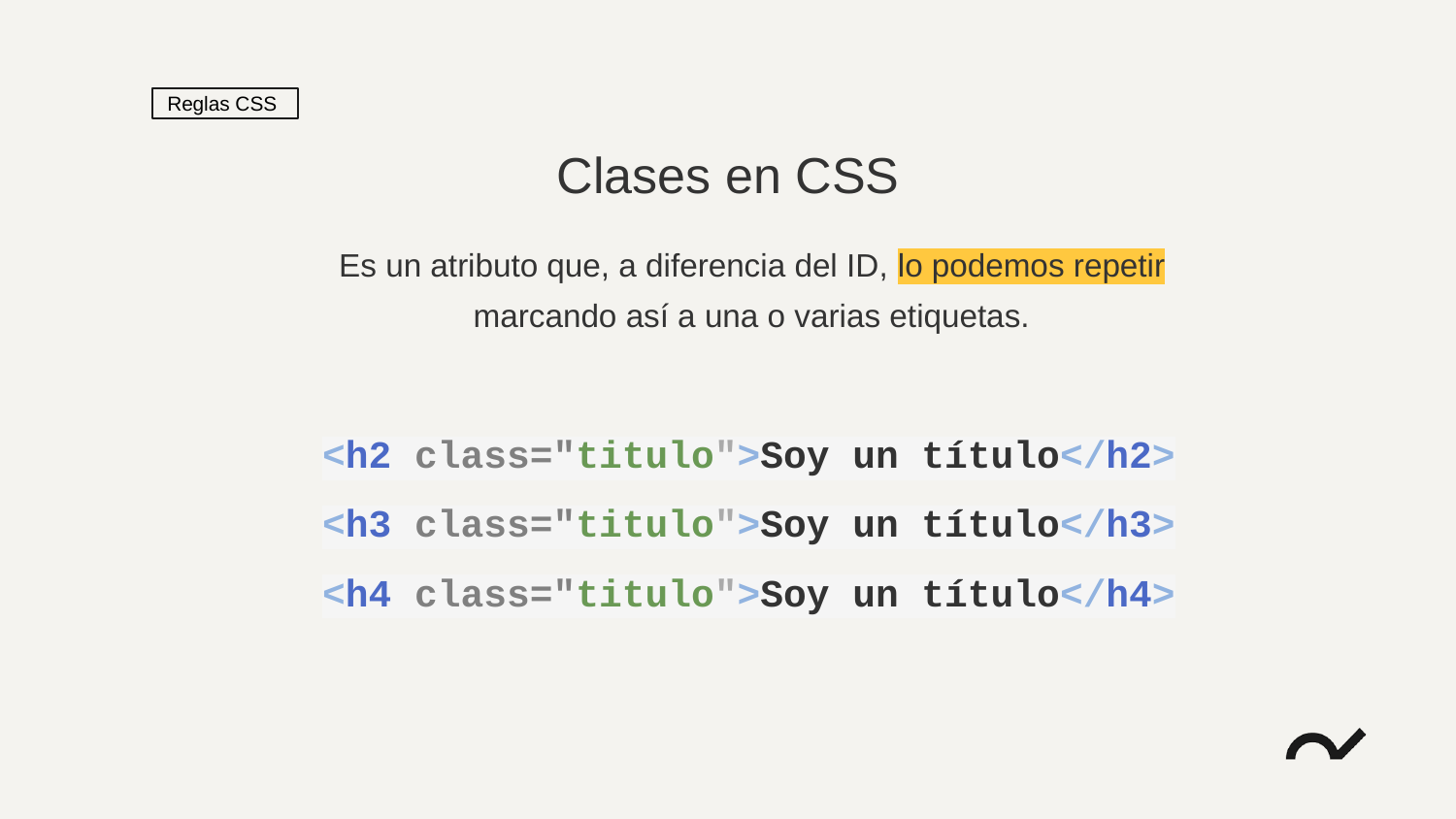

Reglas CSS
Clases en CSS
Es un atributo que, a diferencia del ID, lo podemos repetir
marcando así a una o varias etiquetas.
<h2 class="titulo">Soy un título</h2>
<h3 class="titulo">Soy un título</h3>
<h4 class="titulo">Soy un título</h4>